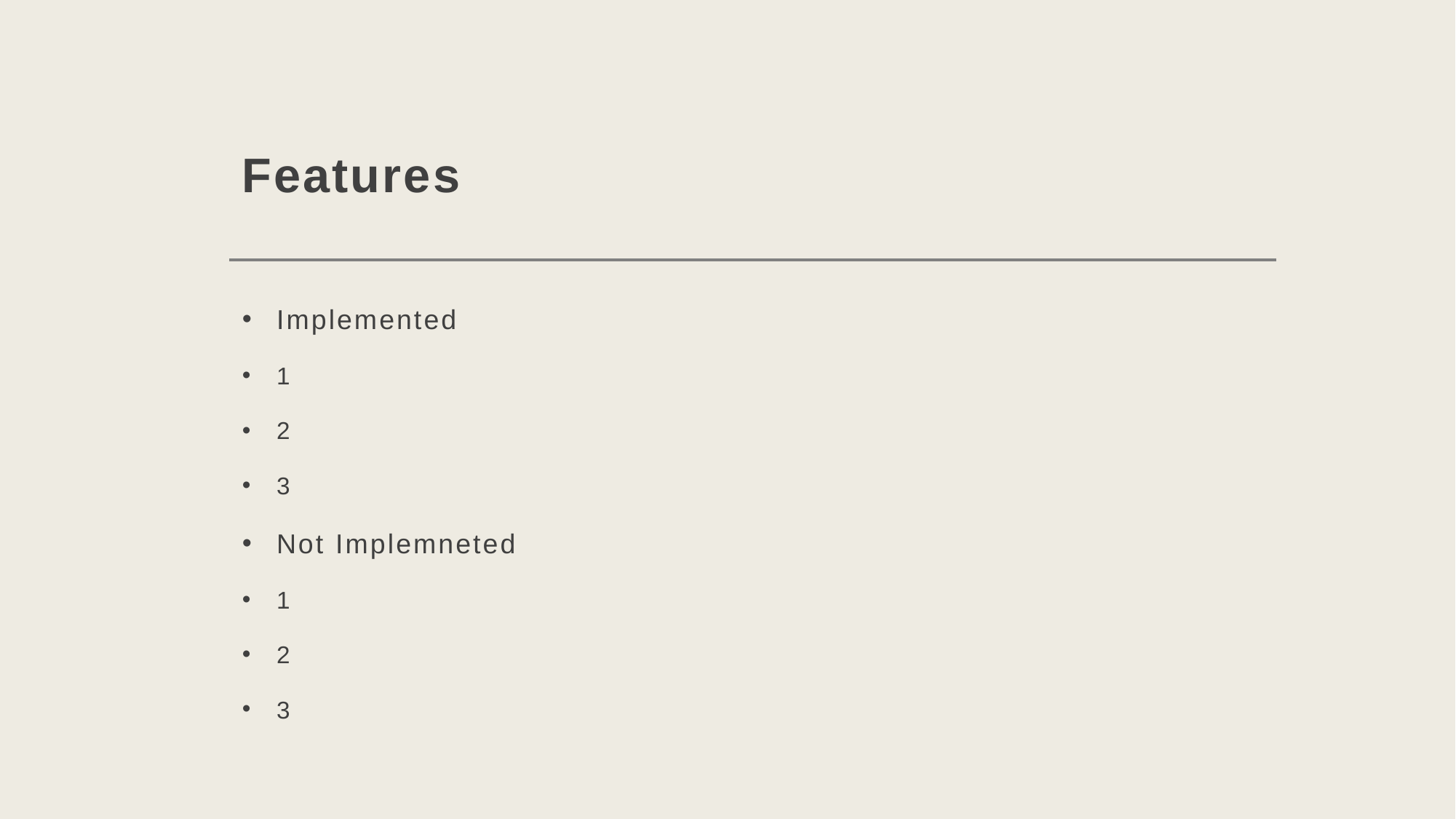

# Features
Implemented
1
2
3
Not Implemneted
1
2
3